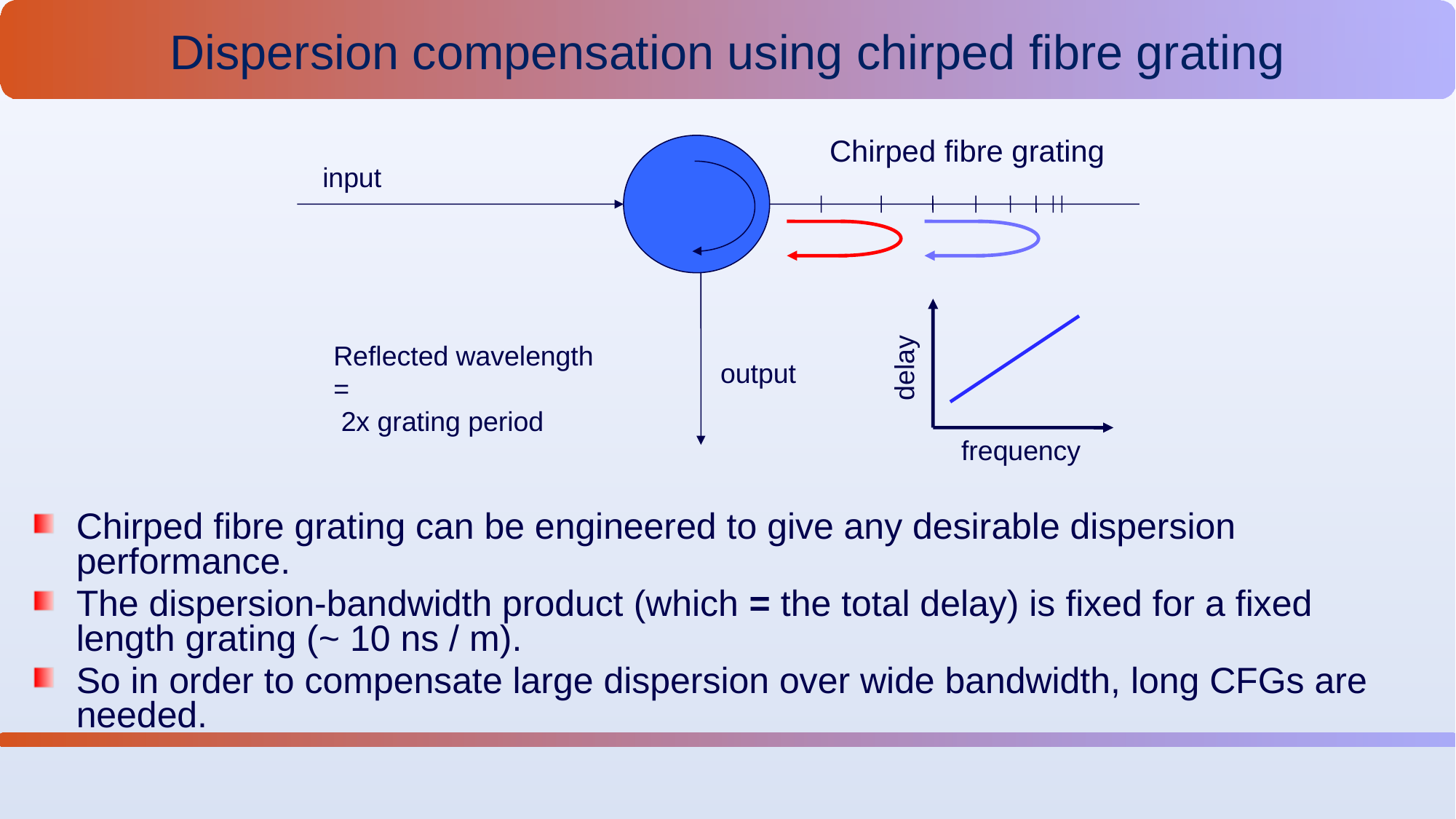

Dispersion compensation using chirped fibre grating
Chirped fibre grating

input

Reflected wavelength
=
 2x grating period
delay
output

frequency
Chirped fibre grating can be engineered to give any desirable dispersion performance.
The dispersion-bandwidth product (which = the total delay) is fixed for a fixed length grating (~ 10 ns / m).
So in order to compensate large dispersion over wide bandwidth, long CFGs are needed.